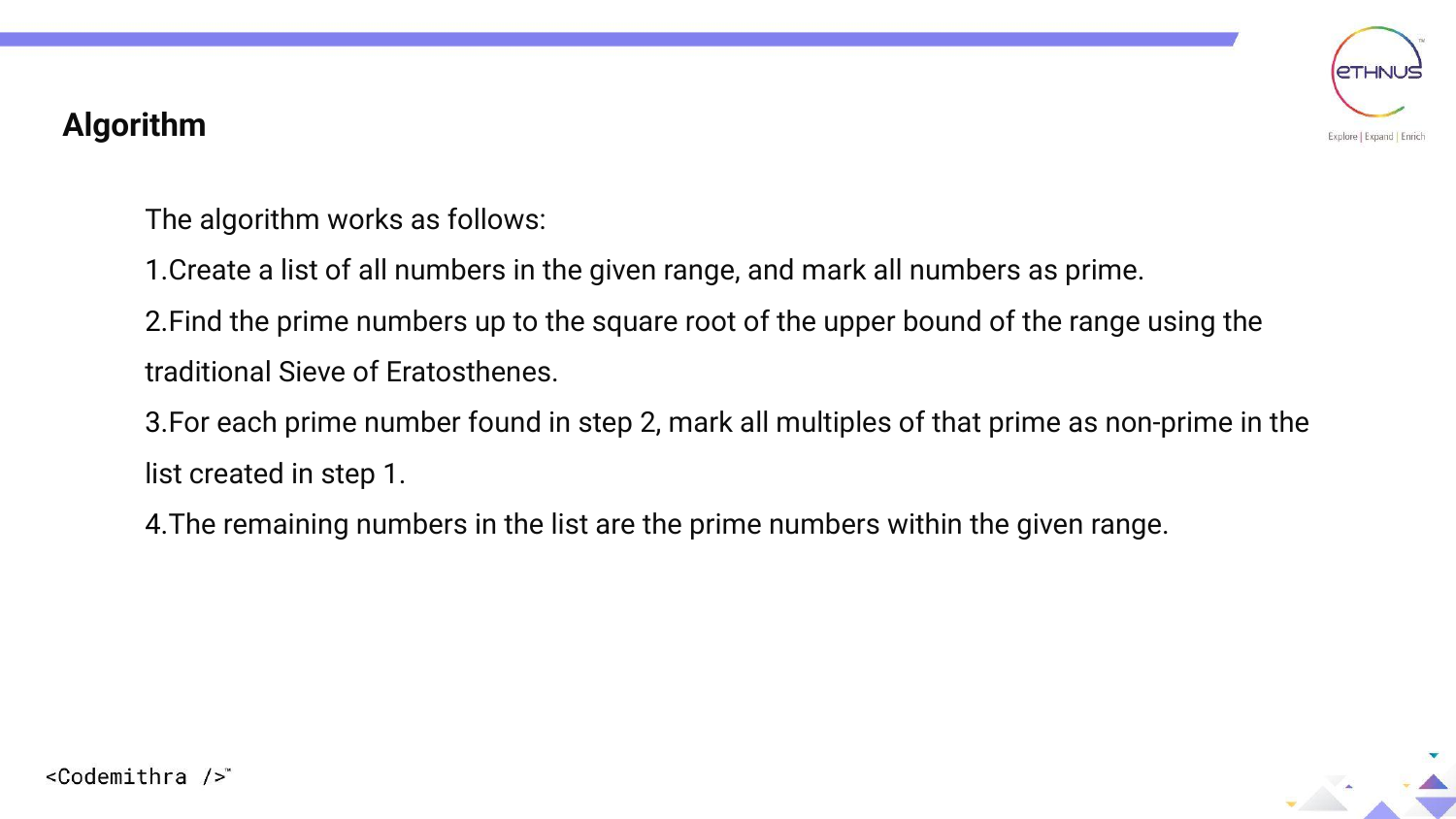

Algorithm
The algorithm works as follows:
Create a list of all numbers in the given range, and mark all numbers as prime.
Find the prime numbers up to the square root of the upper bound of the range using the traditional Sieve of Eratosthenes.
For each prime number found in step 2, mark all multiples of that prime as non-prime in the list created in step 1.
The remaining numbers in the list are the prime numbers within the given range.